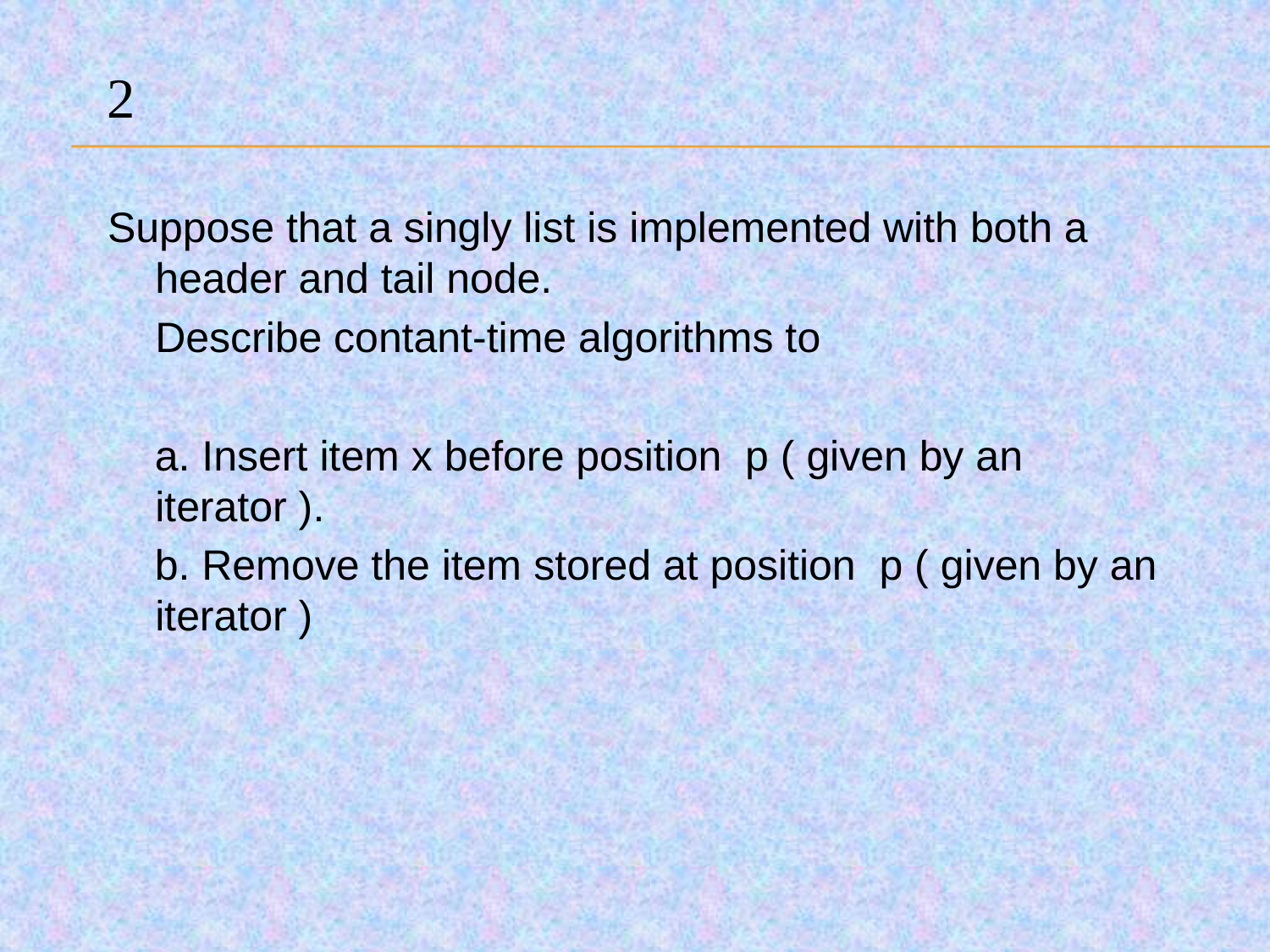

2
Suppose that a singly list is implemented with both a header and tail node.
	Describe contant-time algorithms to

    a. Insert item x before position  p ( given by an iterator ).
    b. Remove the item stored at position  p ( given by an iterator )